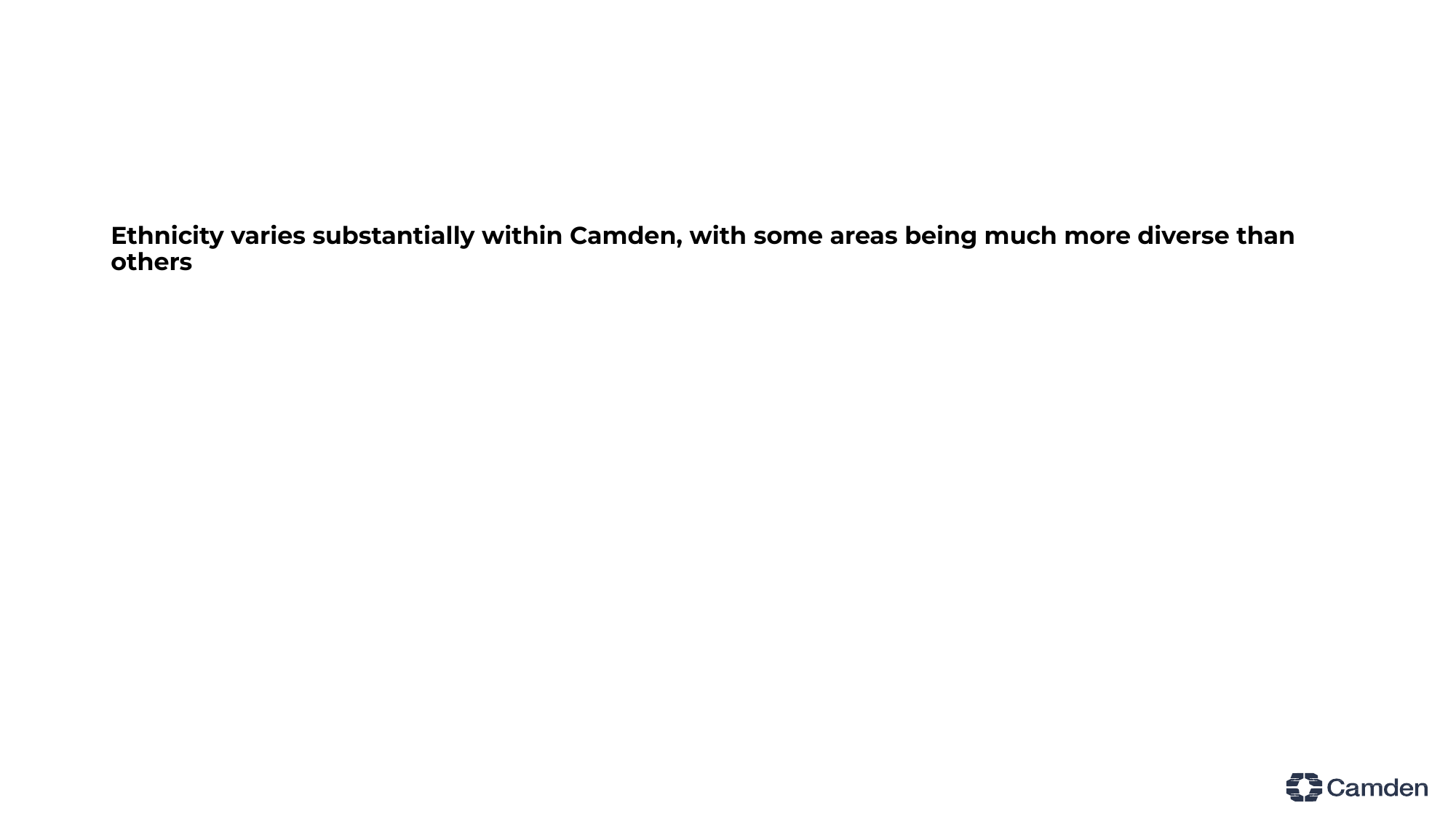

Ethnicity varies substantially within Camden, with some areas being much more diverse than others